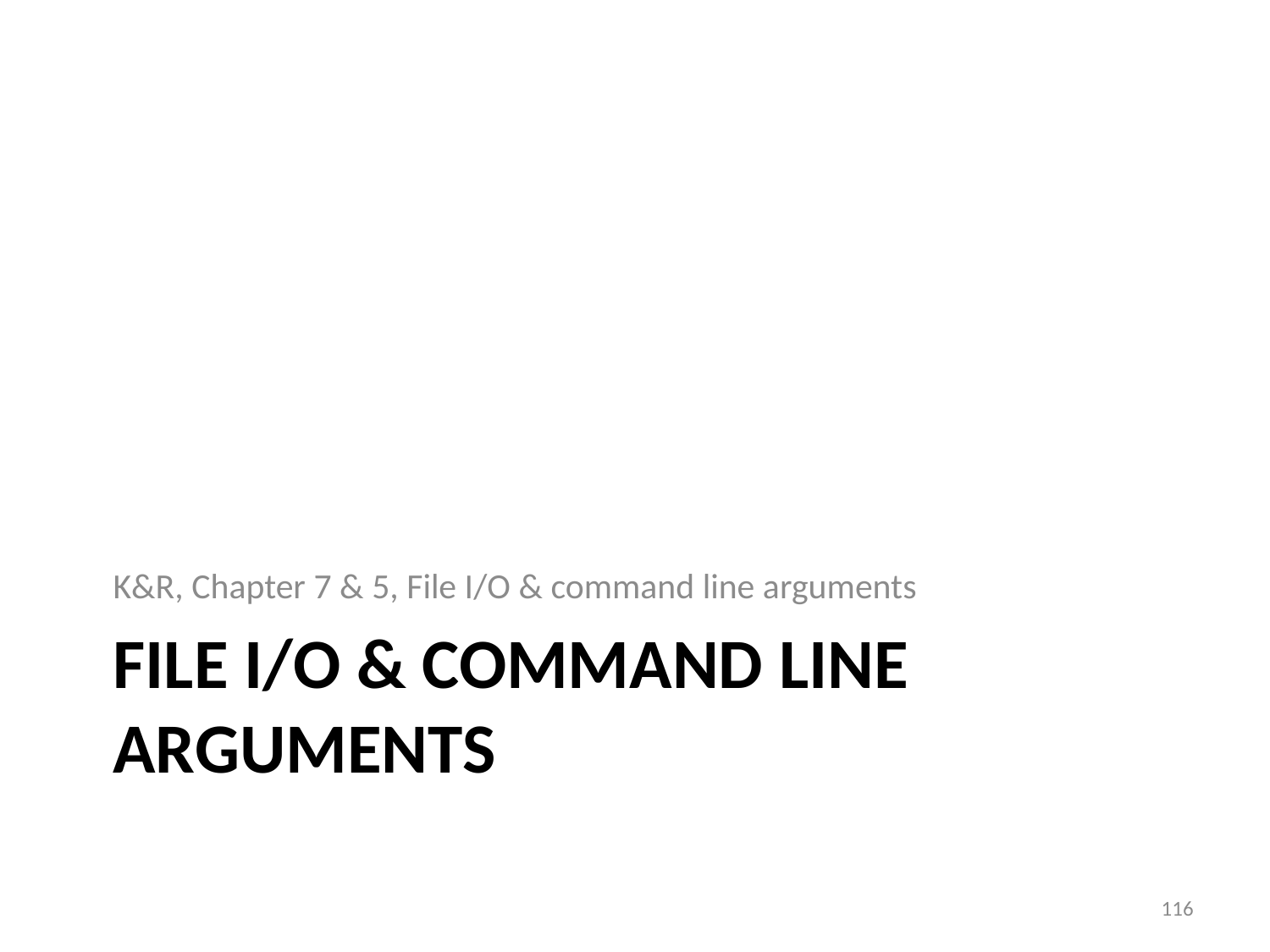

K&R, Chapter 7 & 5, File I/O & command line arguments
# File I/O & command line arguments
116